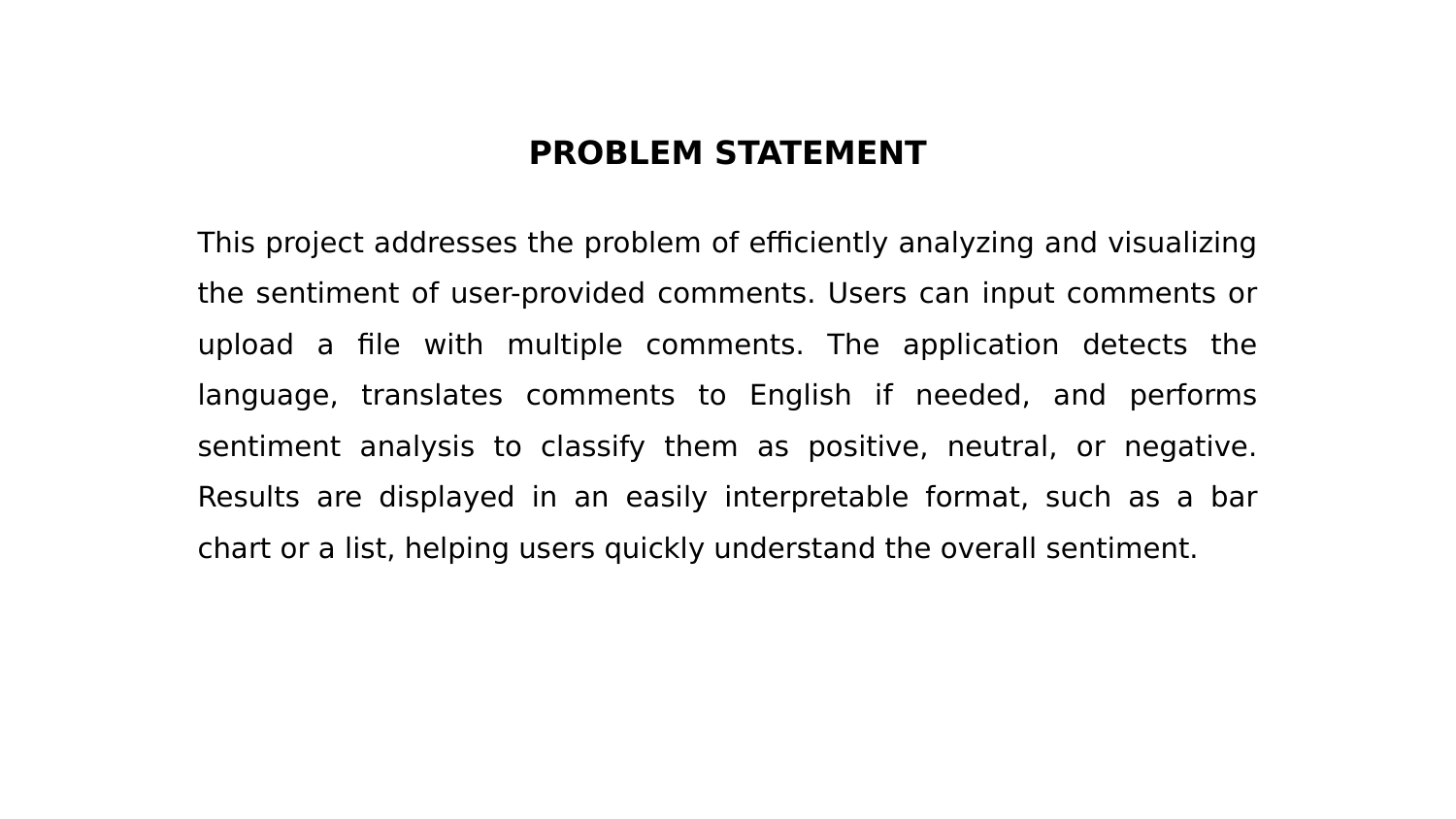

PROBLEM STATEMENT
This project addresses the problem of efficiently analyzing and visualizing the sentiment of user-provided comments. Users can input comments or upload a file with multiple comments. The application detects the language, translates comments to English if needed, and performs sentiment analysis to classify them as positive, neutral, or negative. Results are displayed in an easily interpretable format, such as a bar chart or a list, helping users quickly understand the overall sentiment.